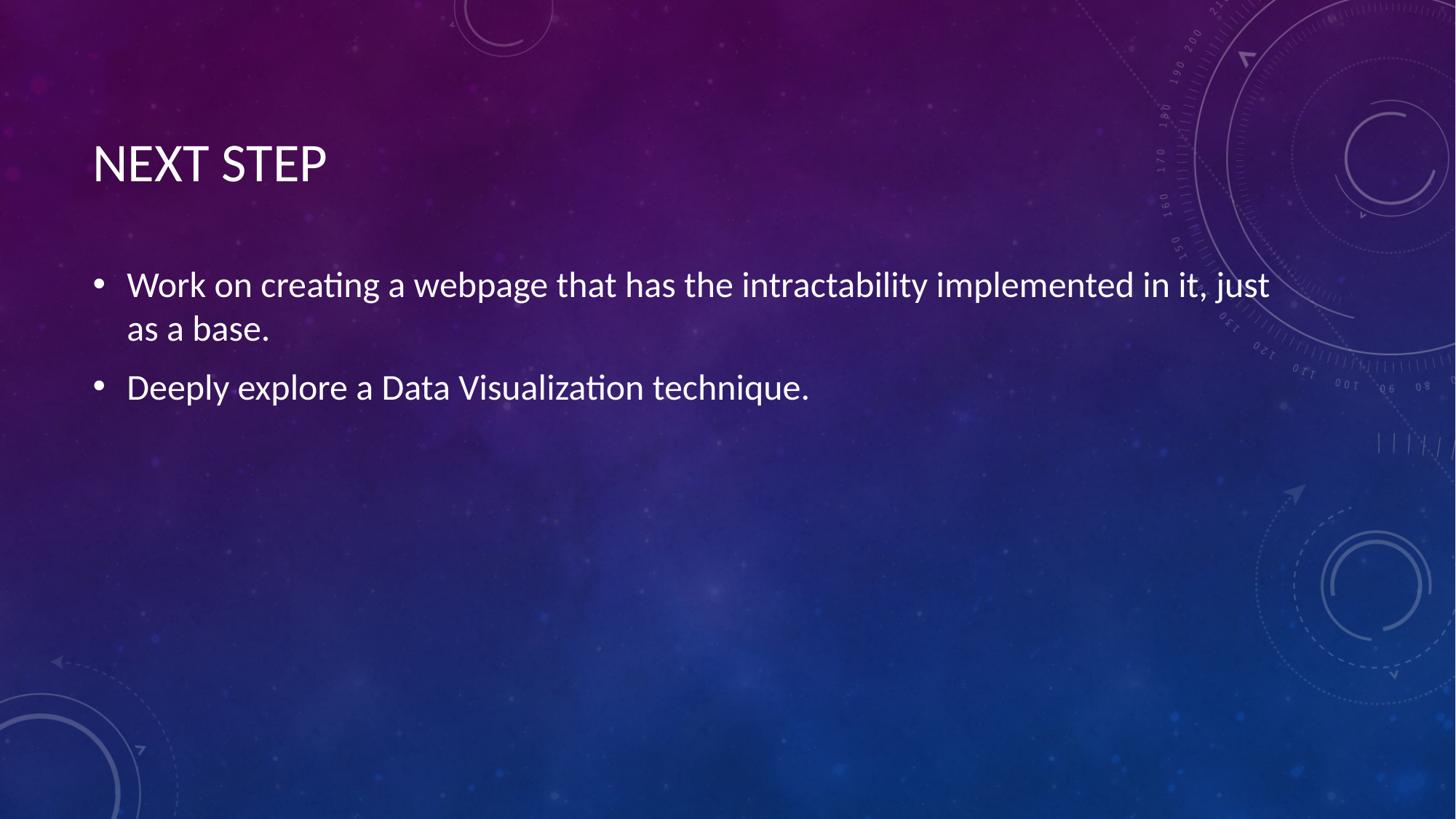

# Next Step
Work on creating a webpage that has the intractability implemented in it, just as a base.
Deeply explore a Data Visualization technique.